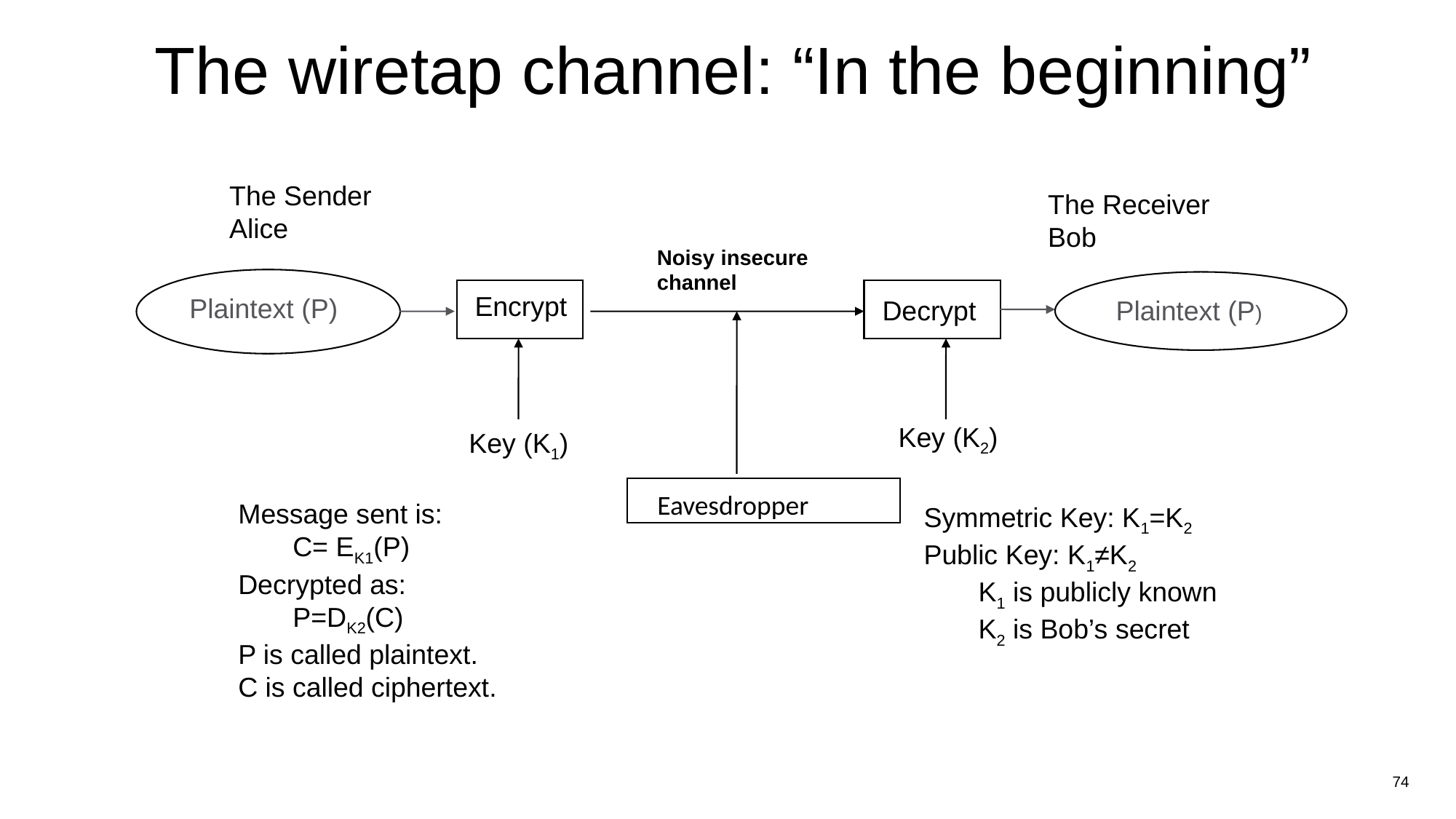

# The wiretap channel: “In the beginning”
The Sender
Alice
The Receiver
Bob
Noisy insecure
channel

Encrypt
Plaintext (P)
Decrypt
Plaintext (P)

Key (K2)
Key (K1)

Eavesdropper
Message sent is:
C= EK1(P)
Decrypted as:
P=DK2(C)
P is called plaintext.
C is called ciphertext.
Symmetric Key: K1=K2
Public Key: K1≠K2
K1 is publicly known
K2 is Bob’s secret
74